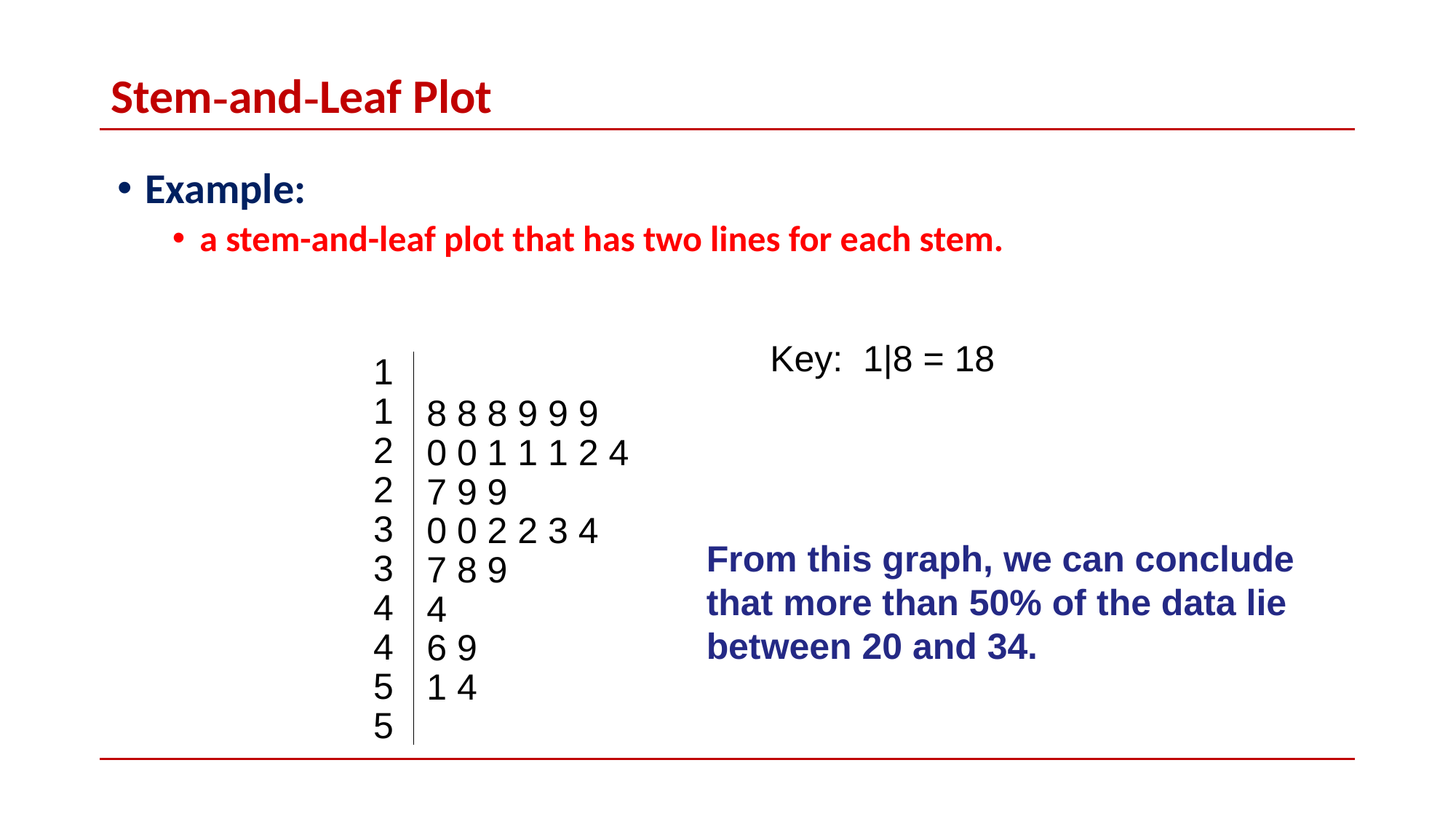

# Stem-and-Leaf Plot
Example:
a stem-and-leaf plot that has two lines for each stem.
Key:  1|8 = 18
1
1
2
2
3
3
4
4
5
5
8 8 8 9 9 9
0 0 1 1 1 2 4
7 9 9
0 0 2 2 3 4
From this graph, we can conclude that more than 50% of the data lie between 20 and 34.
7 8 9
4
6 9
1 4